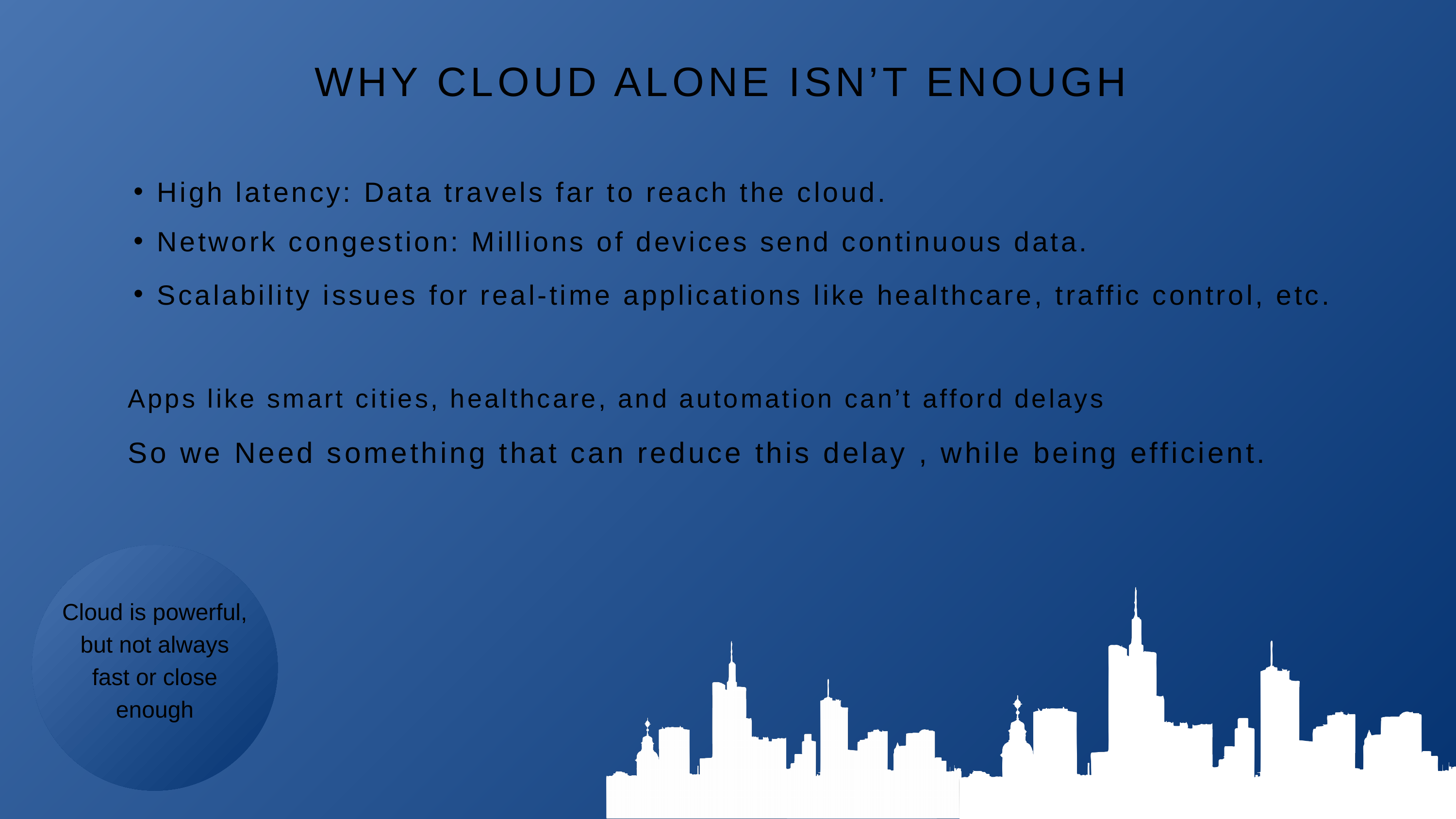

WHY CLOUD ALONE ISN’T ENOUGH
High latency: Data travels far to reach the cloud.
Network congestion: Millions of devices send continuous data.
Scalability issues for real-time applications like healthcare, traffic control, etc.
Apps like smart cities, healthcare, and automation can’t afford delays
So we Need something that can reduce this delay , while being efficient.

Cloud is powerful, but not always fast or close enough